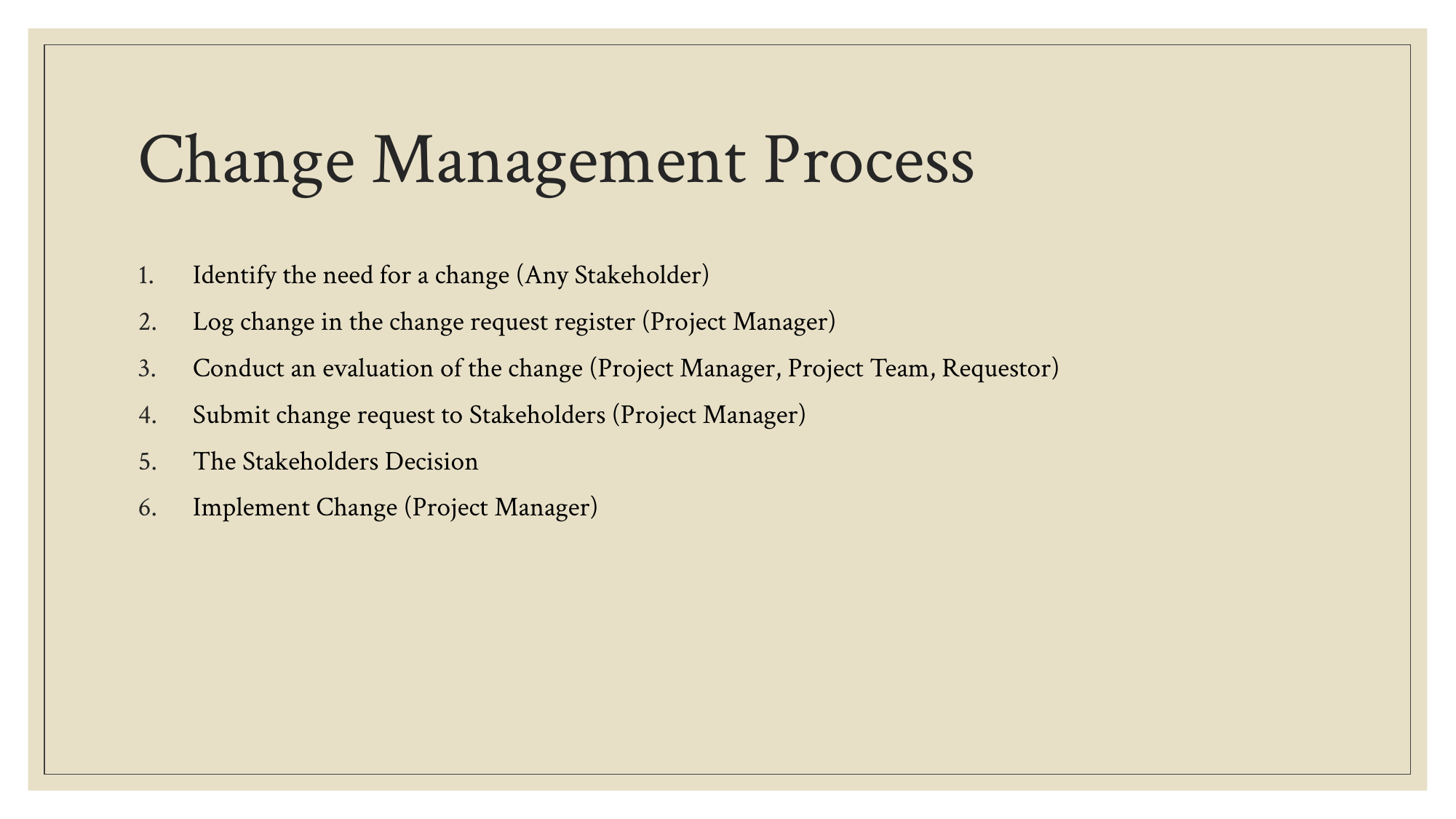

# Change Management Process
Identify the need for a change (Any Stakeholder)
Log change in the change request register (Project Manager)
Conduct an evaluation of the change (Project Manager, Project Team, Requestor)
Submit change request to Stakeholders (Project Manager)
The Stakeholders Decision
Implement Change (Project Manager)